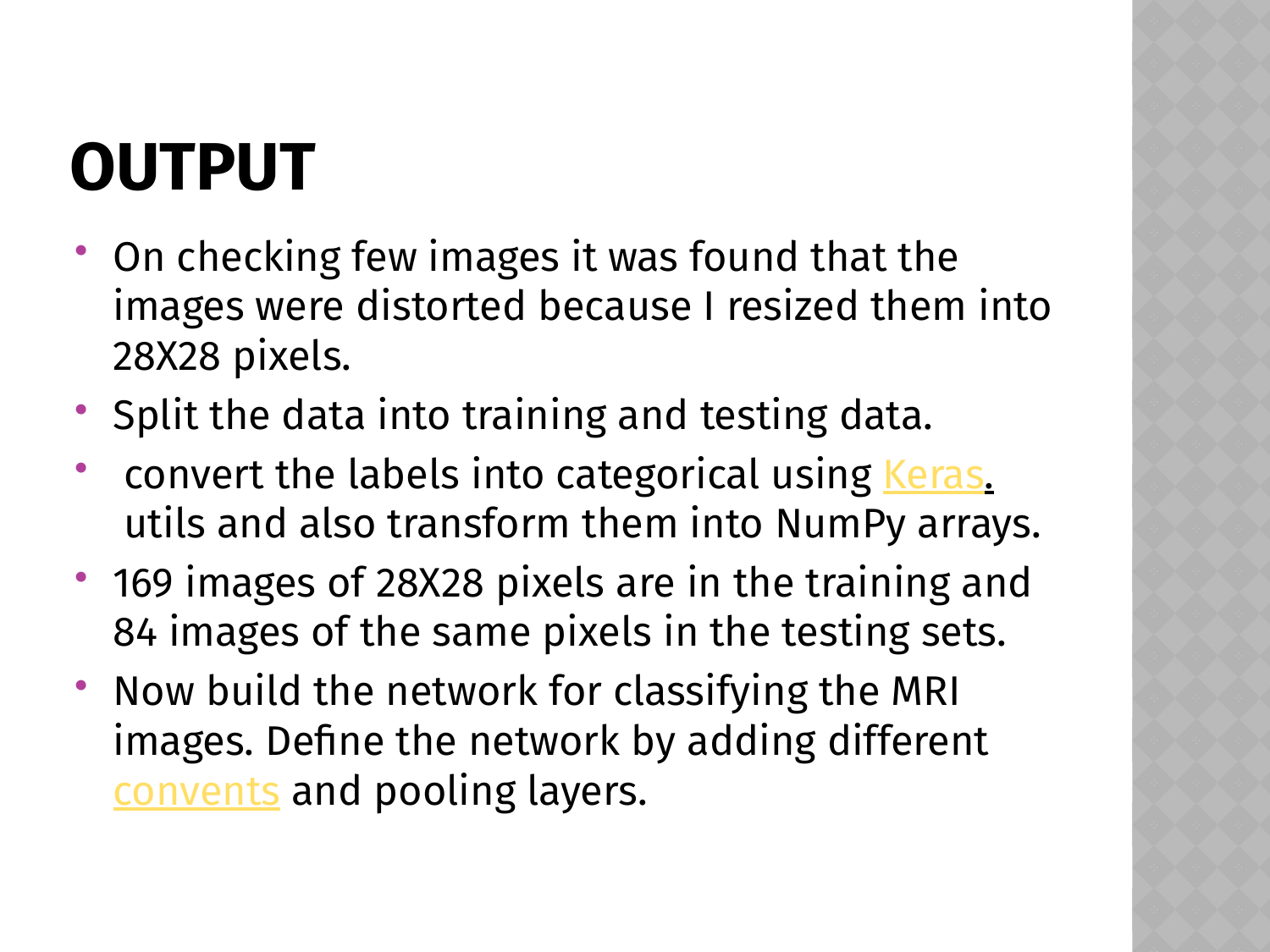

# OUTPUT
On checking few images it was found that the images were distorted because I resized them into 28X28 pixels.
Split the data into training and testing data.
 convert the labels into categorical using Keras. utils and also transform them into NumPy arrays.
169 images of 28X28 pixels are in the training and 84 images of the same pixels in the testing sets.
Now build the network for classifying the MRI images. Define the network by adding different convents and pooling layers.